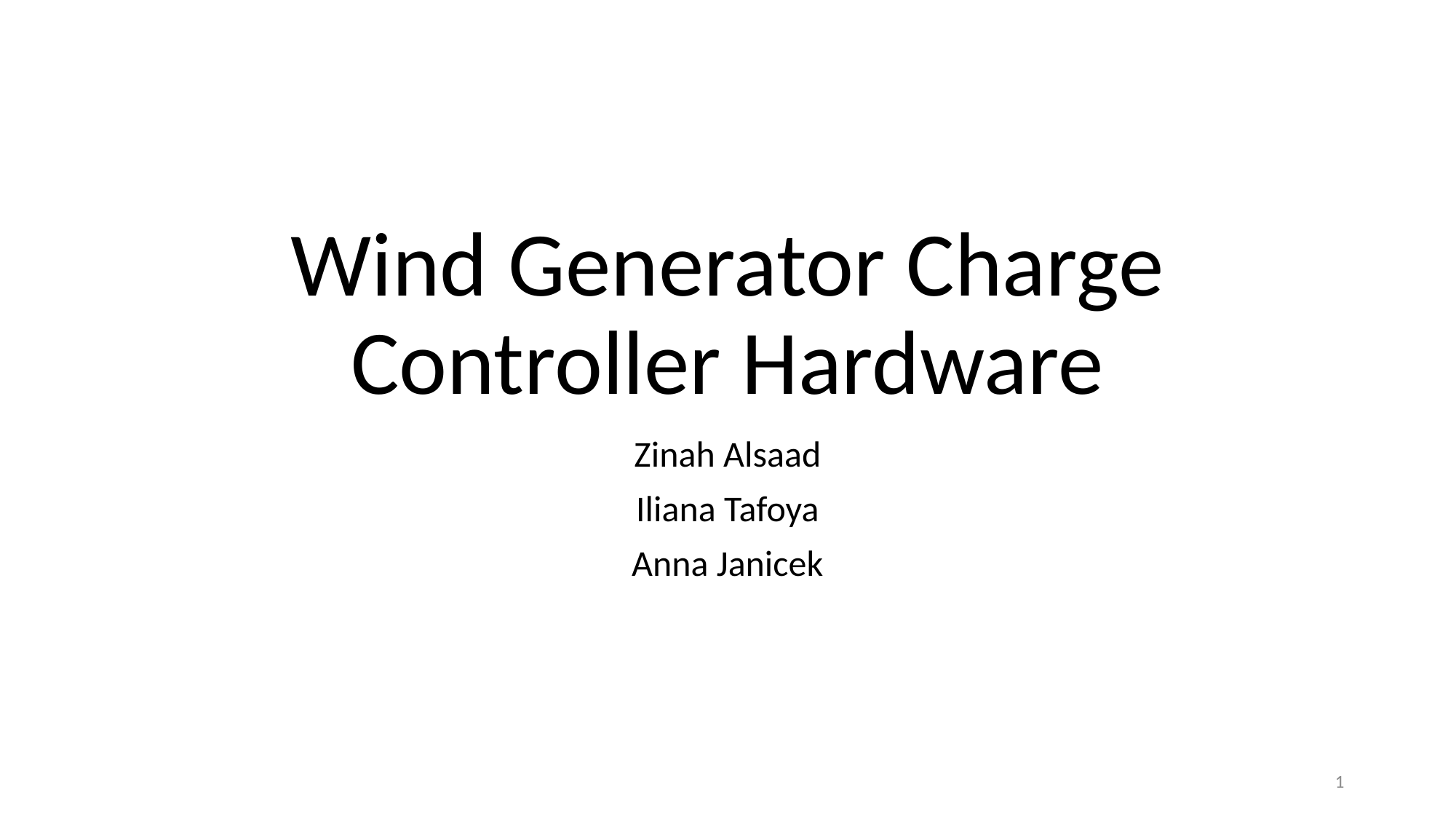

# Wind Generator Charge Controller Hardware
Zinah Alsaad
Iliana Tafoya
Anna Janicek
1